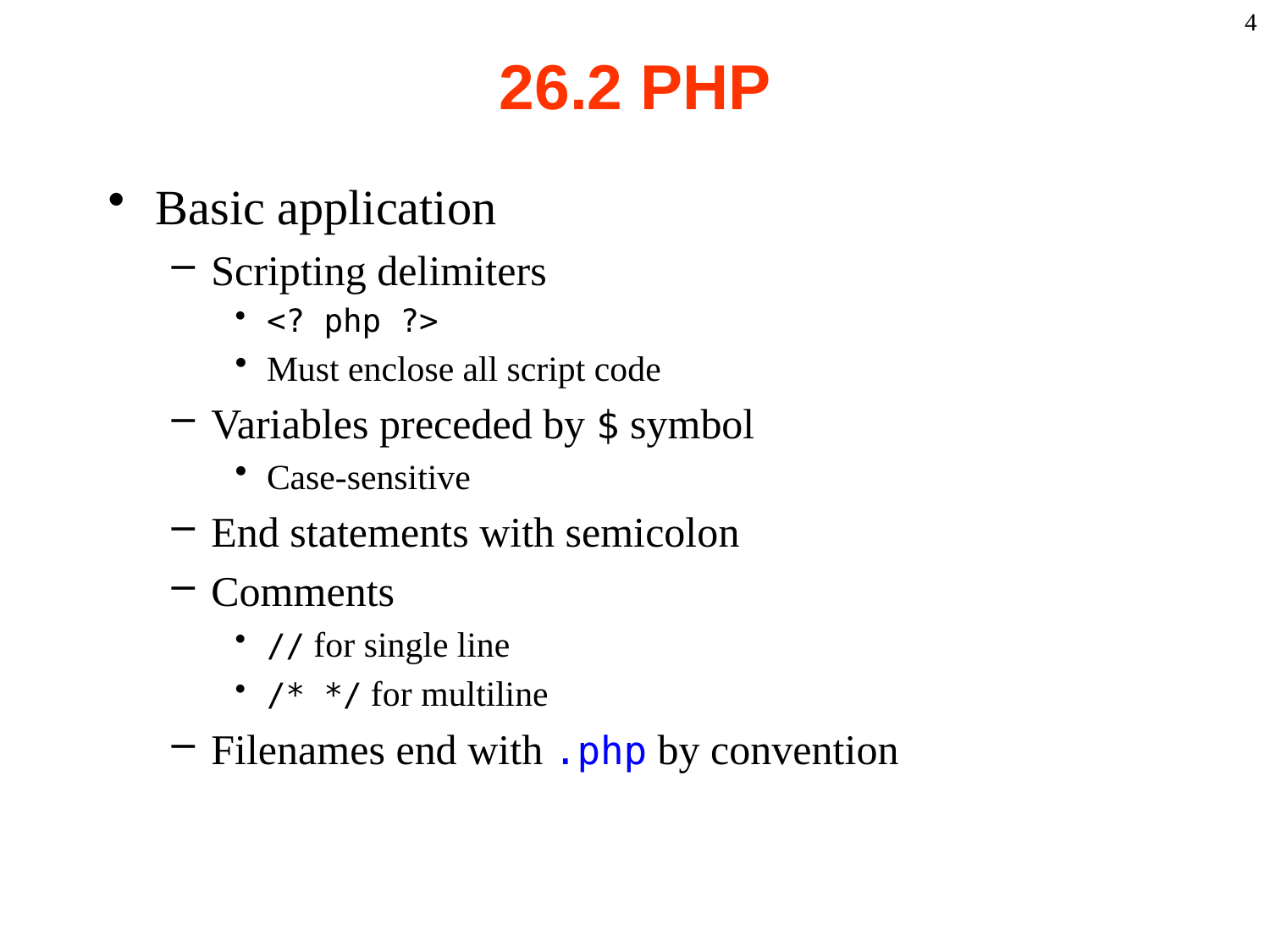

4
# 26.2 PHP
Basic application
Scripting delimiters
<? php ?>
Must enclose all script code
Variables preceded by $ symbol
Case-sensitive
End statements with semicolon
Comments
// for single line
/* */ for multiline
Filenames end with .php by convention